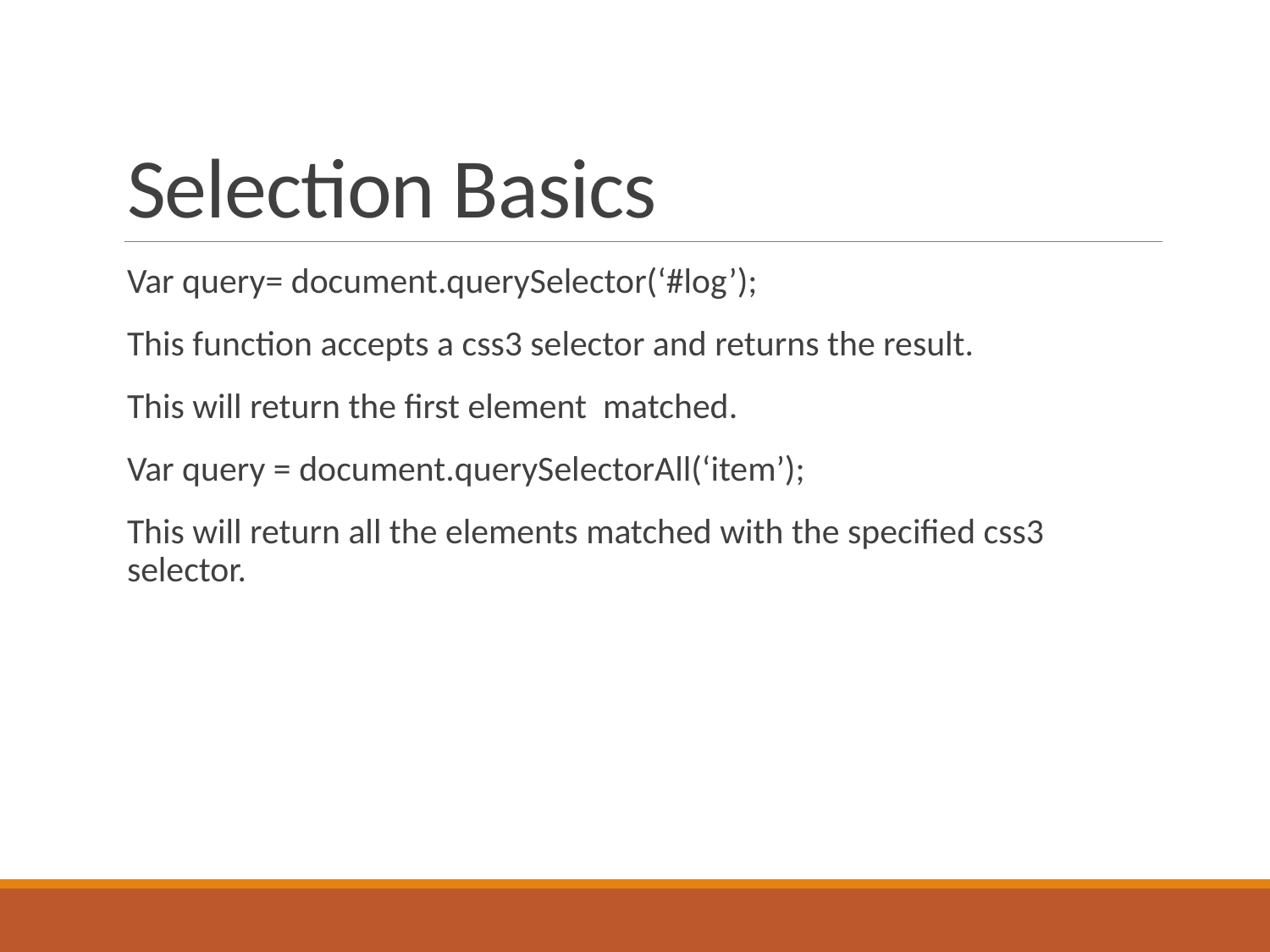

# Selection Basics
Var query= document.querySelector(‘#log’);
This function accepts a css3 selector and returns the result.
This will return the first element  matched.
Var query = document.querySelectorAll(‘item’);
This will return all the elements matched with the specified css3 selector.